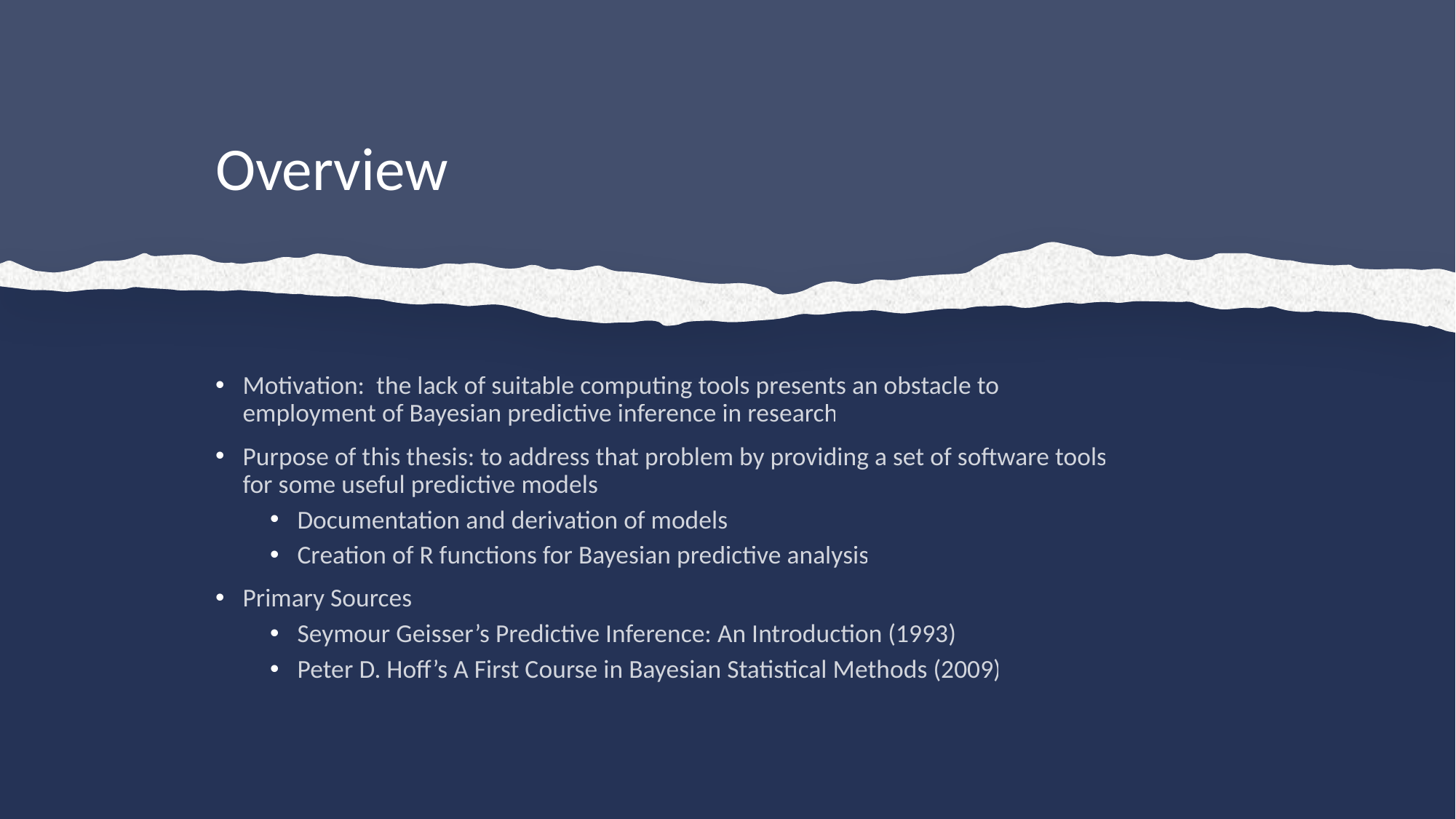

# Overview

Motivation:  the lack of suitable computing tools presents an obstacle to employment of Bayesian predictive inference in research
Purpose of this thesis: to address that problem by providing a set of software tools for some useful predictive models
Documentation and derivation of models
Creation of R functions for Bayesian predictive analysis
Primary Sources
Seymour Geisser’s Predictive Inference: An Introduction (1993)
Peter D. Hoff’s A First Course in Bayesian Statistical Methods (2009)